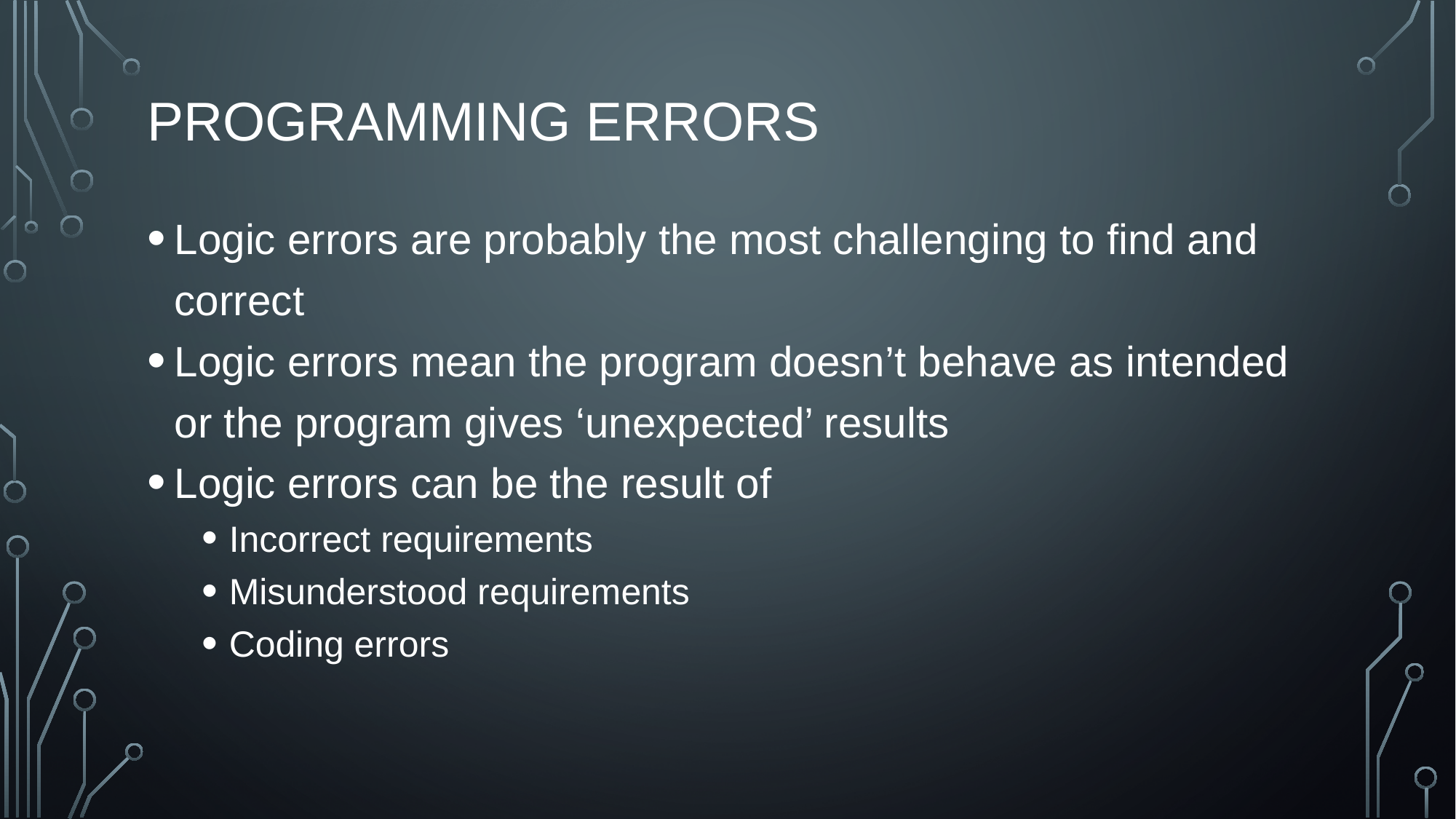

# Programming Errors
Logic errors are probably the most challenging to find and correct
Logic errors mean the program doesn’t behave as intended or the program gives ‘unexpected’ results
Logic errors can be the result of
Incorrect requirements
Misunderstood requirements
Coding errors